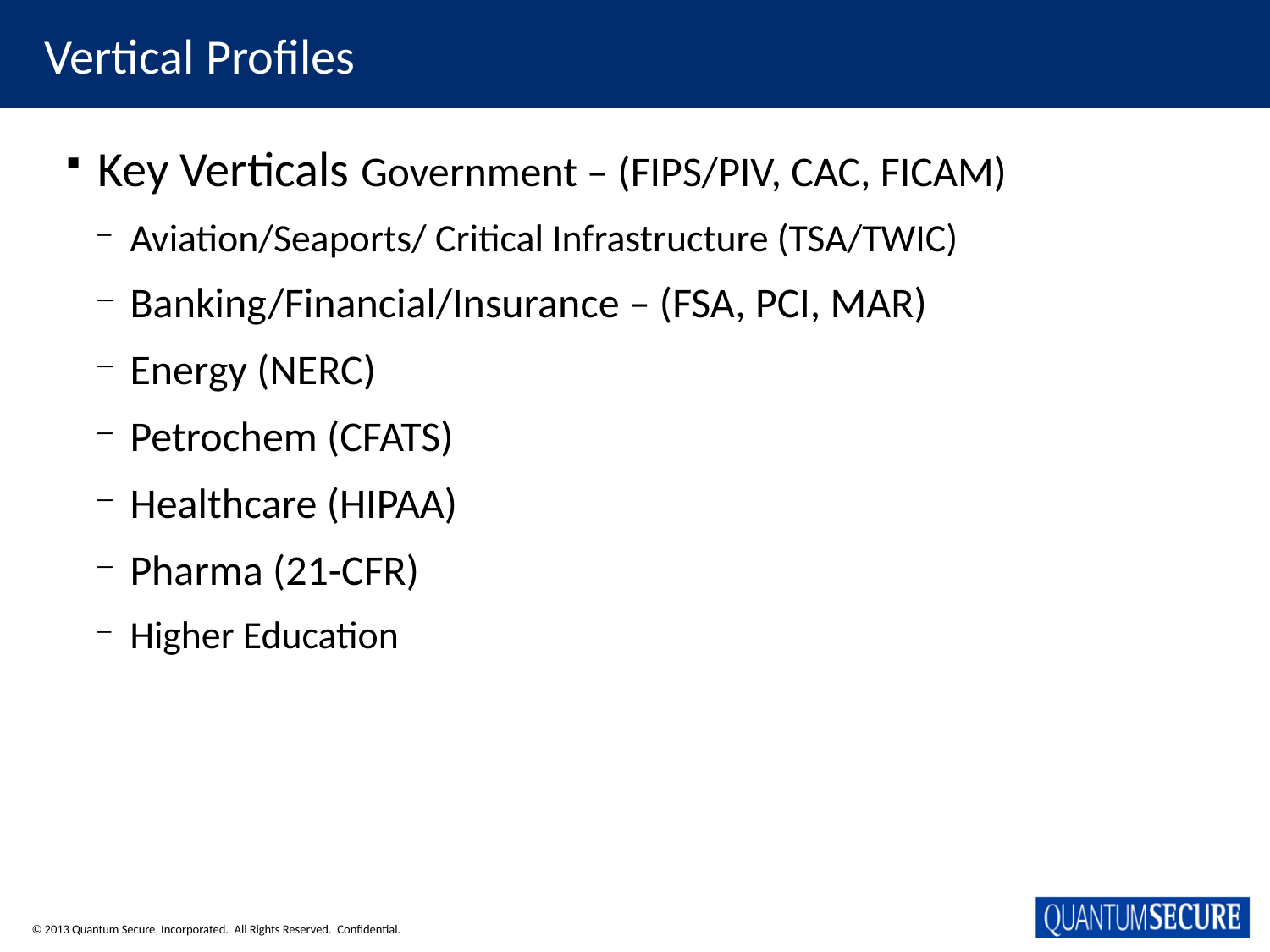

# Vertical Profiles
Key Verticals Government – (FIPS/PIV, CAC, FICAM)
Aviation/Seaports/ Critical Infrastructure (TSA/TWIC)
Banking/Financial/Insurance – (FSA, PCI, MAR)
Energy (NERC)
Petrochem (CFATS)
Healthcare (HIPAA)
Pharma (21-CFR)
Higher Education